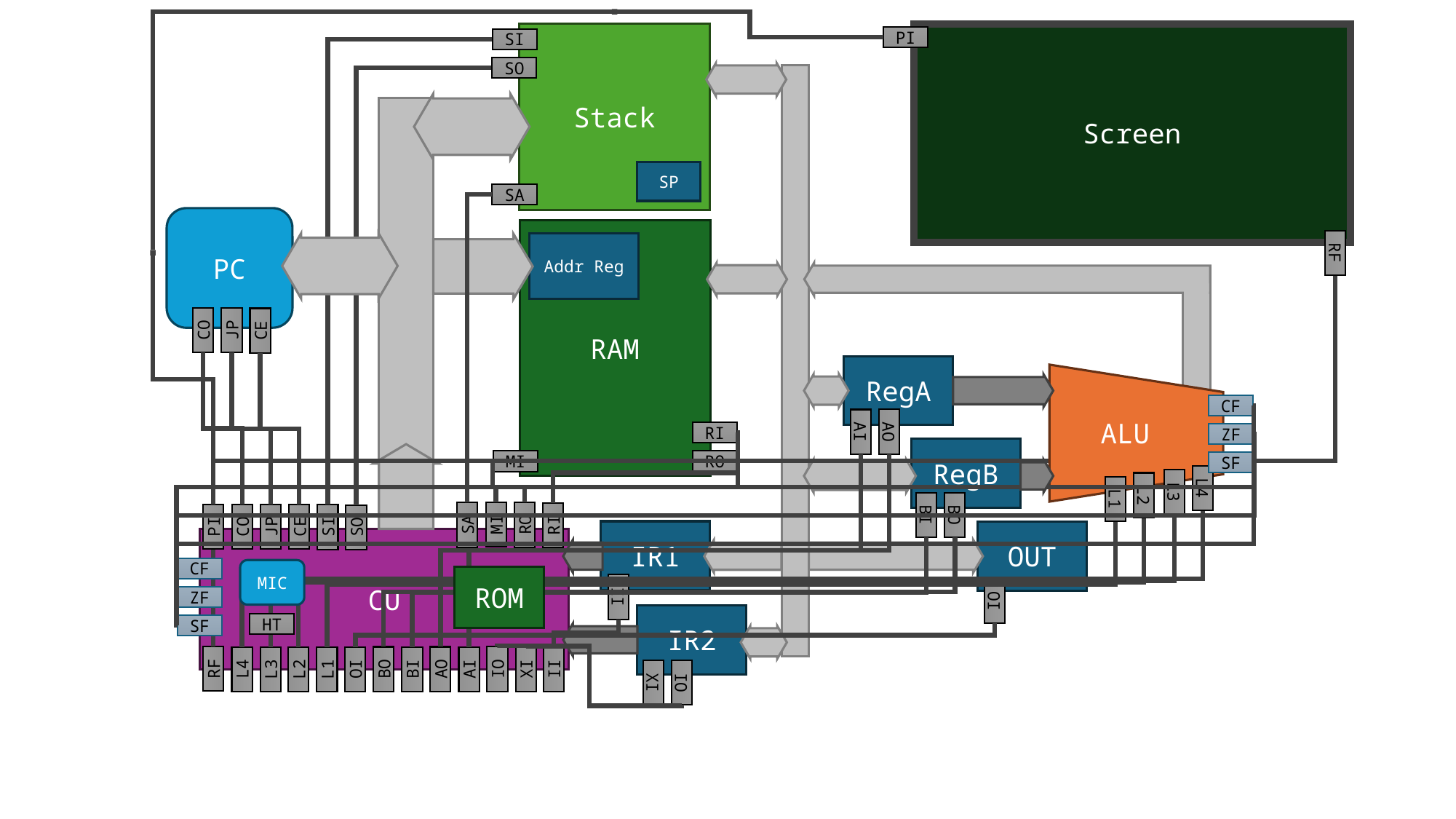

Stack
SI
SO
SP
SA
Screen
PI
RF

PC
CO
JP
CE
RAM
Addr Reg
RI
RO
MI

RegA
ALU
L4
L3
L2
L1
CF
ZF
SF

AO
AI
RegB

BO
BI
MI
SA
RO
RI
PI
CO
JP
CE
SI
SO
IR1
OUT
CU

CF
ZF
SF
MIC
ROM
II
OI
IR2
HT

IO
XI
AO
AI
BO
BI
L4
L3
L2
L1
II
OI
RF
IO
XI